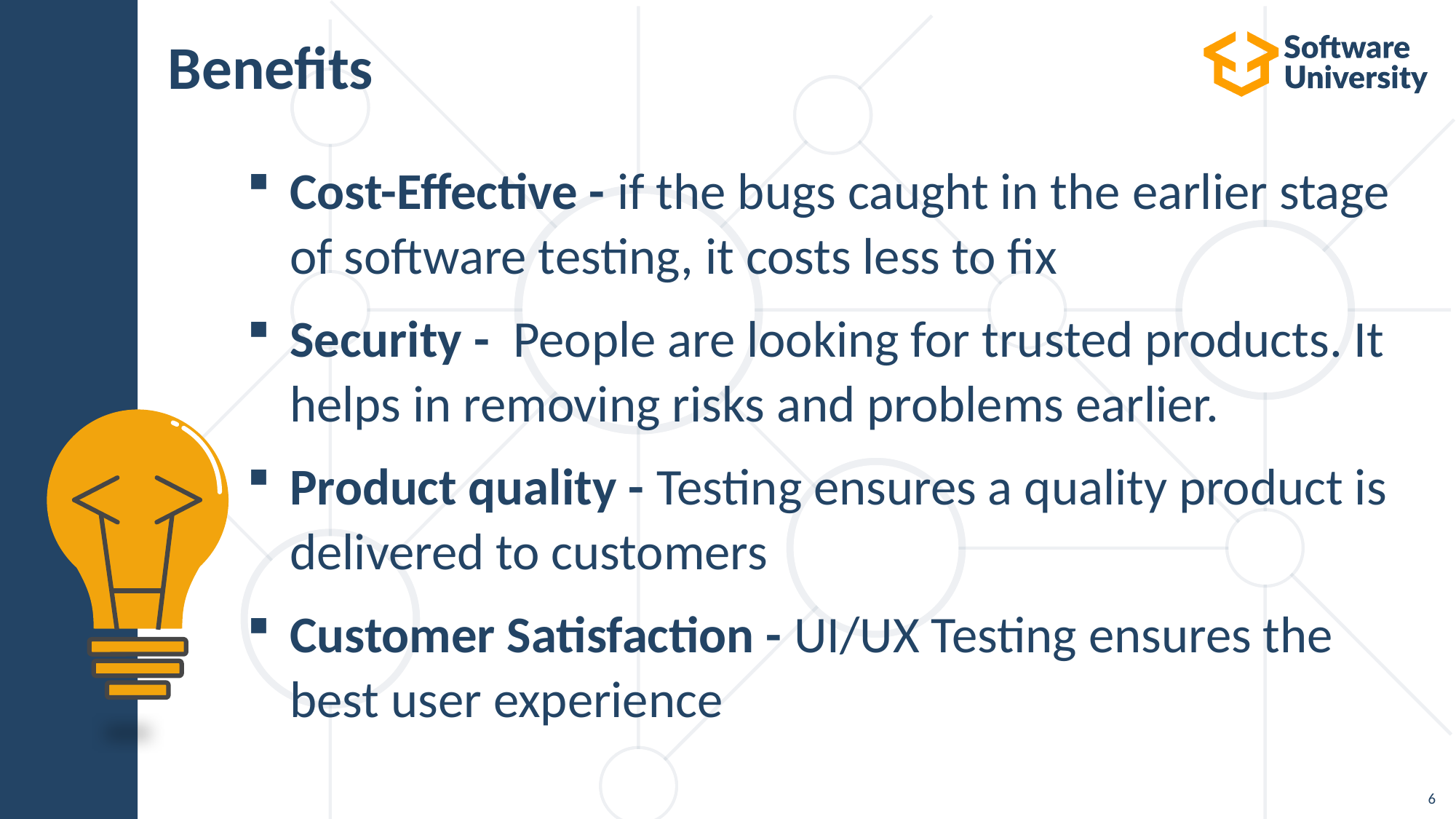

# Benefits
Cost-Effective - if the bugs caught in the earlier stage of software testing, it costs less to fix
Security -  People are looking for trusted products. It helps in removing risks and problems earlier.
Product quality - Testing ensures a quality product is delivered to customers
Customer Satisfaction - UI/UX Testing ensures the best user experience
6